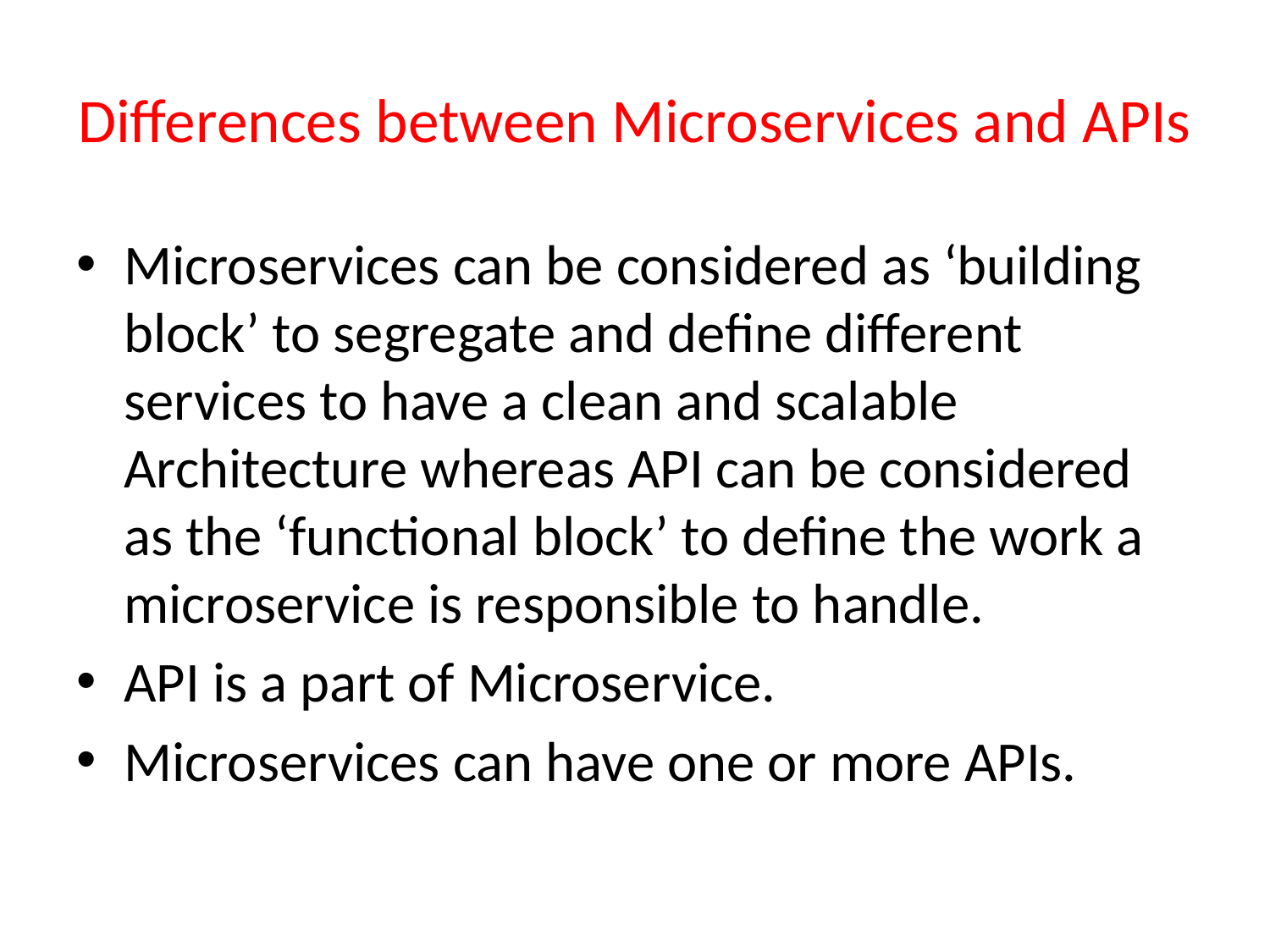

# Differences between Microservices and APIs
Microservices can be considered as ‘building block’ to segregate and define different services to have a clean and scalable Architecture whereas API can be considered as the ‘functional block’ to define the work a microservice is responsible to handle.
API is a part of Microservice.
Microservices can have one or more APIs.